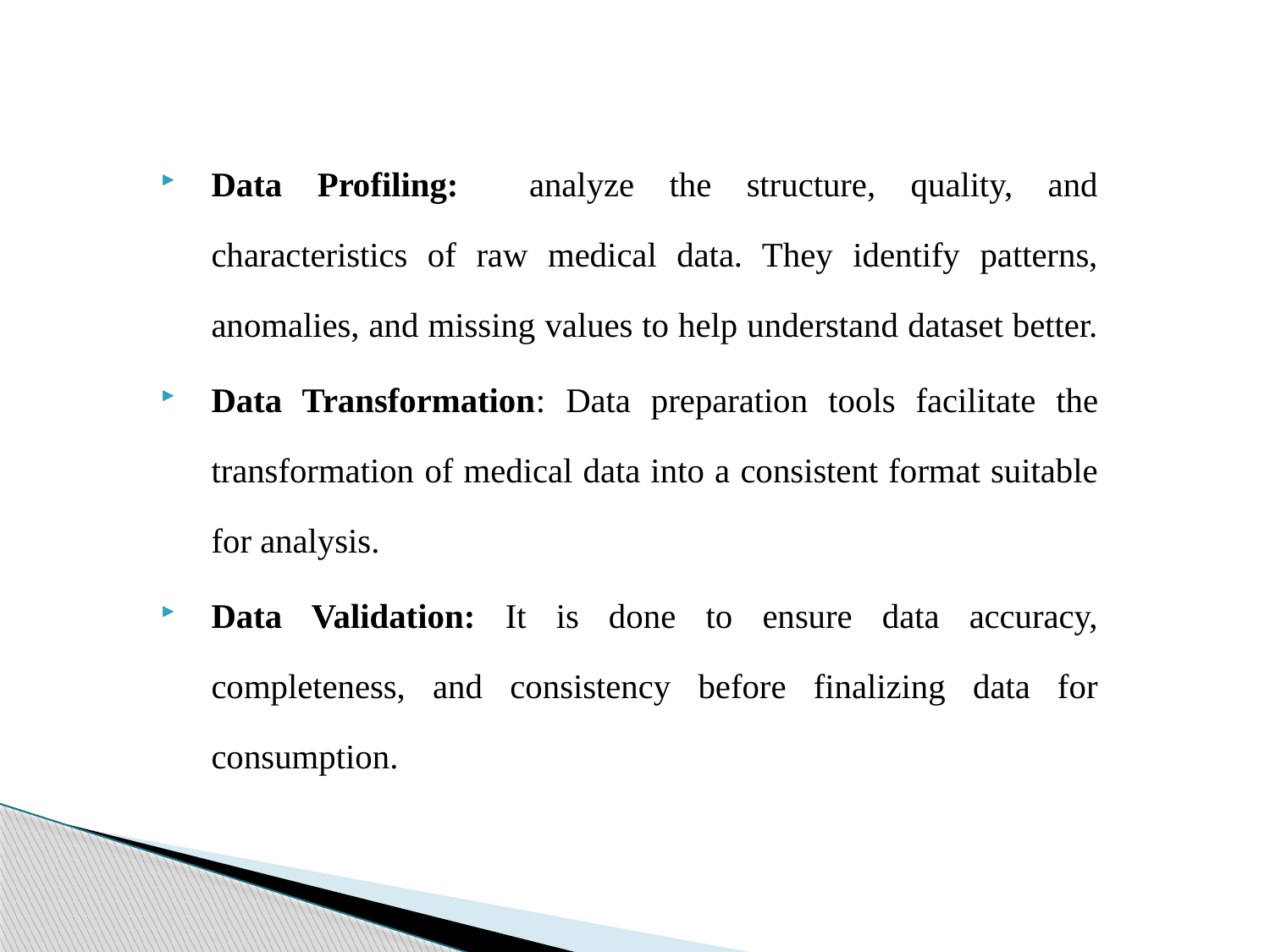

Data Profiling:  analyze the structure, quality, and characteristics of raw medical data. They identify patterns, anomalies, and missing values to help understand dataset better.
Data Transformation: Data preparation tools facilitate the transformation of medical data into a consistent format suitable for analysis.
Data Validation: It is done to ensure data accuracy, completeness, and consistency before finalizing data for consumption.